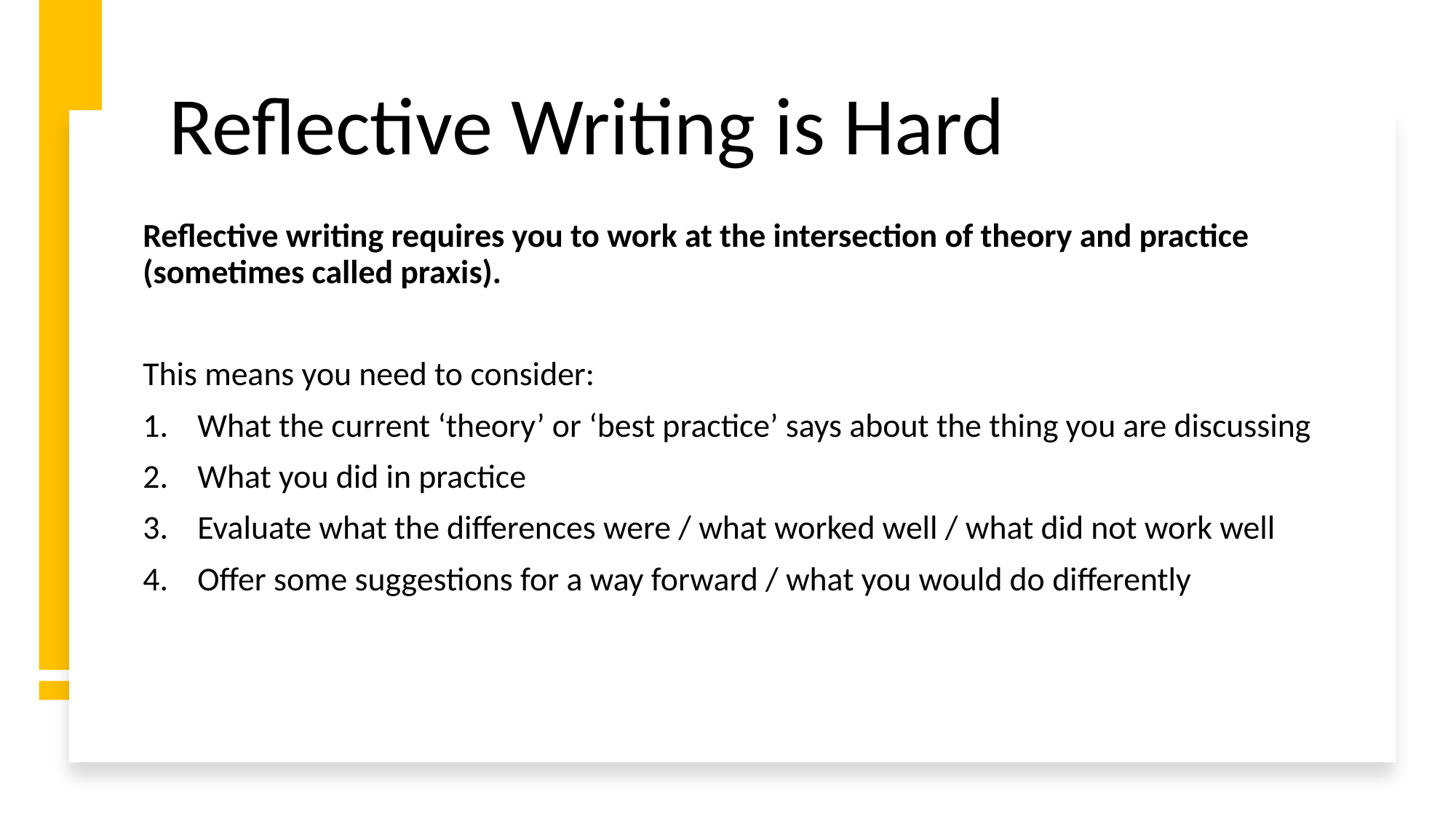

# Reflective Writing is Hard

Reflective writing requires you to work at the intersection of theory and practice (sometimes called praxis).

This means you need to consider:
What the current ‘theory’ or ‘best practice’ says about the thing you are discussing
What you did in practice
Evaluate what the differences were / what worked well / what did not work well
Offer some suggestions for a way forward / what you would do differently